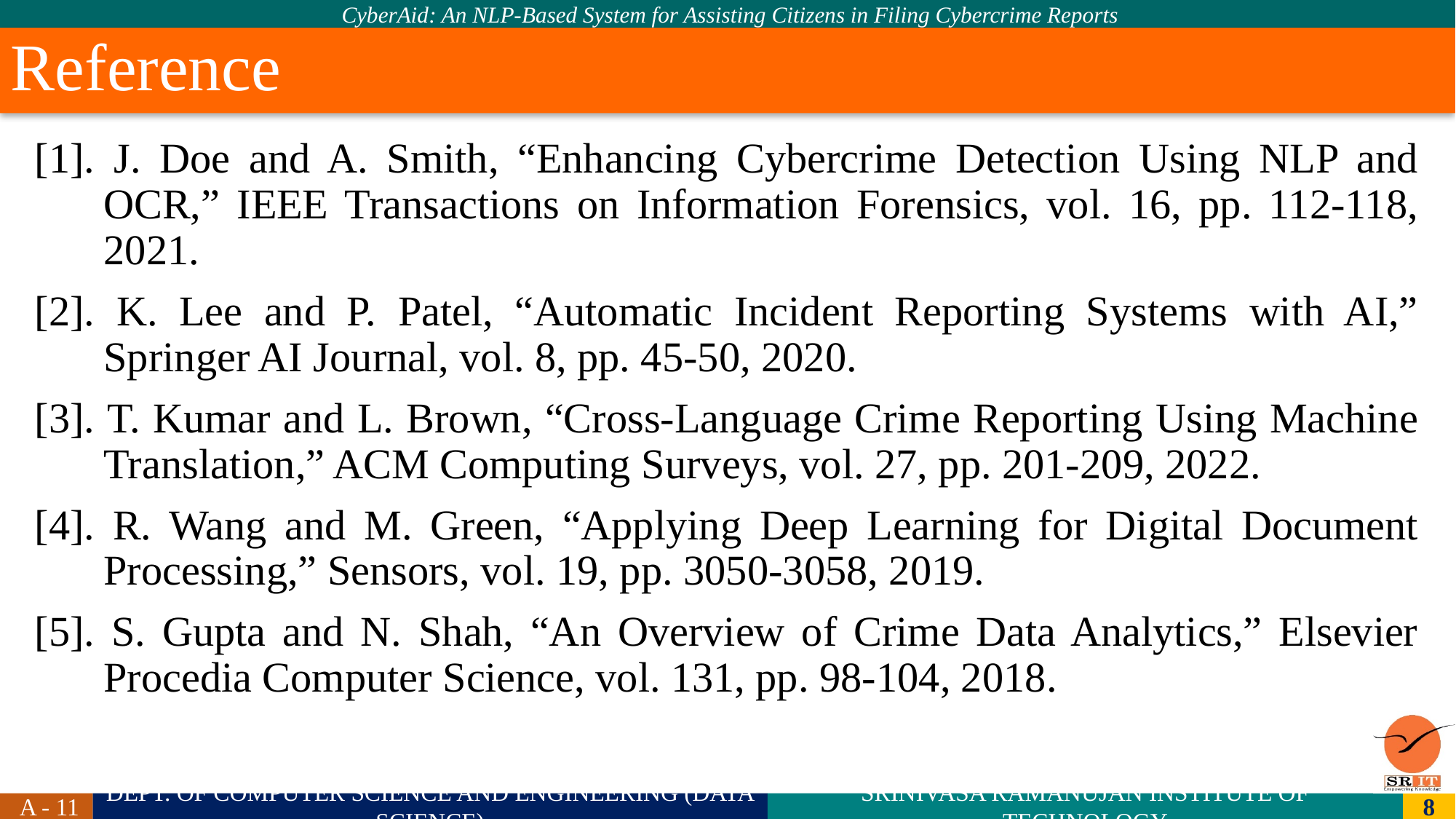

# Reference
[1]. J. Doe and A. Smith, “Enhancing Cybercrime Detection Using NLP and OCR,” IEEE Transactions on Information Forensics, vol. 16, pp. 112-118, 2021.
[2]. K. Lee and P. Patel, “Automatic Incident Reporting Systems with AI,” Springer AI Journal, vol. 8, pp. 45-50, 2020.
[3]. T. Kumar and L. Brown, “Cross-Language Crime Reporting Using Machine Translation,” ACM Computing Surveys, vol. 27, pp. 201-209, 2022.
[4]. R. Wang and M. Green, “Applying Deep Learning for Digital Document Processing,” Sensors, vol. 19, pp. 3050-3058, 2019.
[5]. S. Gupta and N. Shah, “An Overview of Crime Data Analytics,” Elsevier Procedia Computer Science, vol. 131, pp. 98-104, 2018.